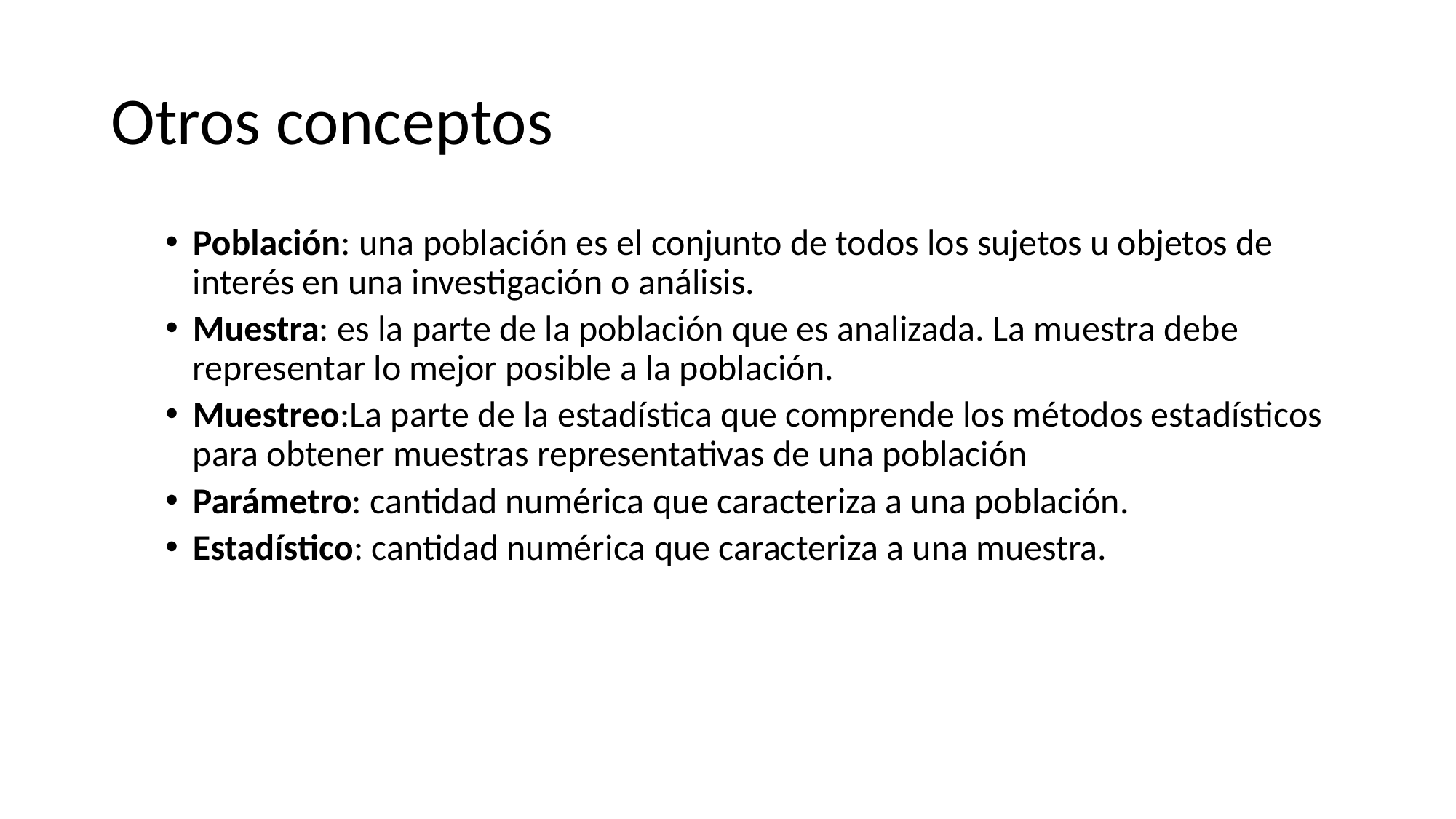

# Otros conceptos
Población: una población es el conjunto de todos los sujetos u objetos de interés en una investigación o análisis.
Muestra: es la parte de la población que es analizada. La muestra debe representar lo mejor posible a la población.
Muestreo:La parte de la estadística que comprende los métodos estadísticos para obtener muestras representativas de una población
Parámetro: cantidad numérica que caracteriza a una población.
Estadístico: cantidad numérica que caracteriza a una muestra.